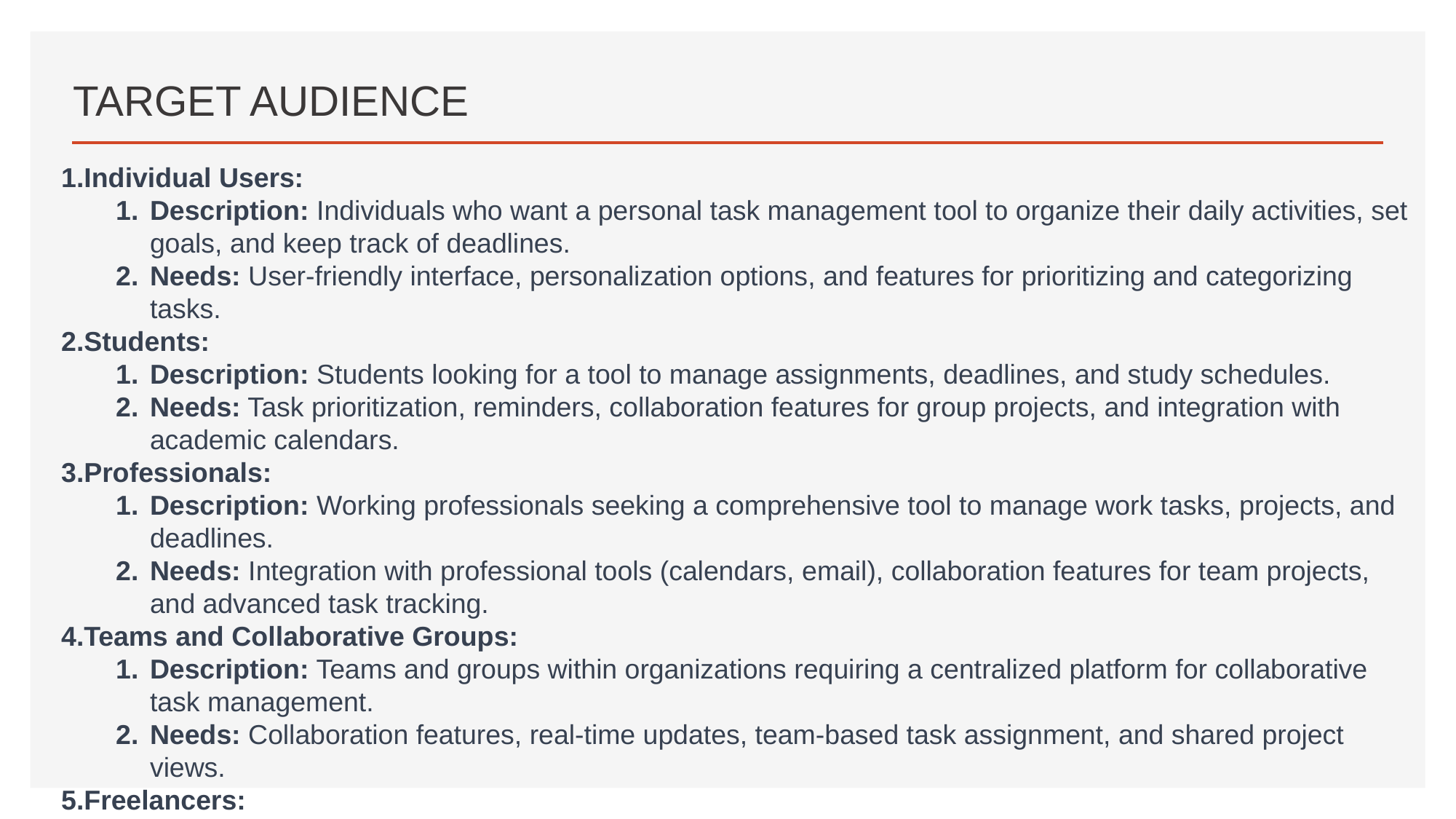

# TARGET AUDIENCE
Individual Users:
Description: Individuals who want a personal task management tool to organize their daily activities, set goals, and keep track of deadlines.
Needs: User-friendly interface, personalization options, and features for prioritizing and categorizing tasks.
Students:
Description: Students looking for a tool to manage assignments, deadlines, and study schedules.
Needs: Task prioritization, reminders, collaboration features for group projects, and integration with academic calendars.
Professionals:
Description: Working professionals seeking a comprehensive tool to manage work tasks, projects, and deadlines.
Needs: Integration with professional tools (calendars, email), collaboration features for team projects, and advanced task tracking.
Teams and Collaborative Groups:
Description: Teams and groups within organizations requiring a centralized platform for collaborative task management.
Needs: Collaboration features, real-time updates, team-based task assignment, and shared project views.
Freelancers:
Description: Freelancers managing multiple projects and tasks for different clients.
Needs: Project-based organization, time tracking, invoicing features, and flexibility for managing varied tasks.